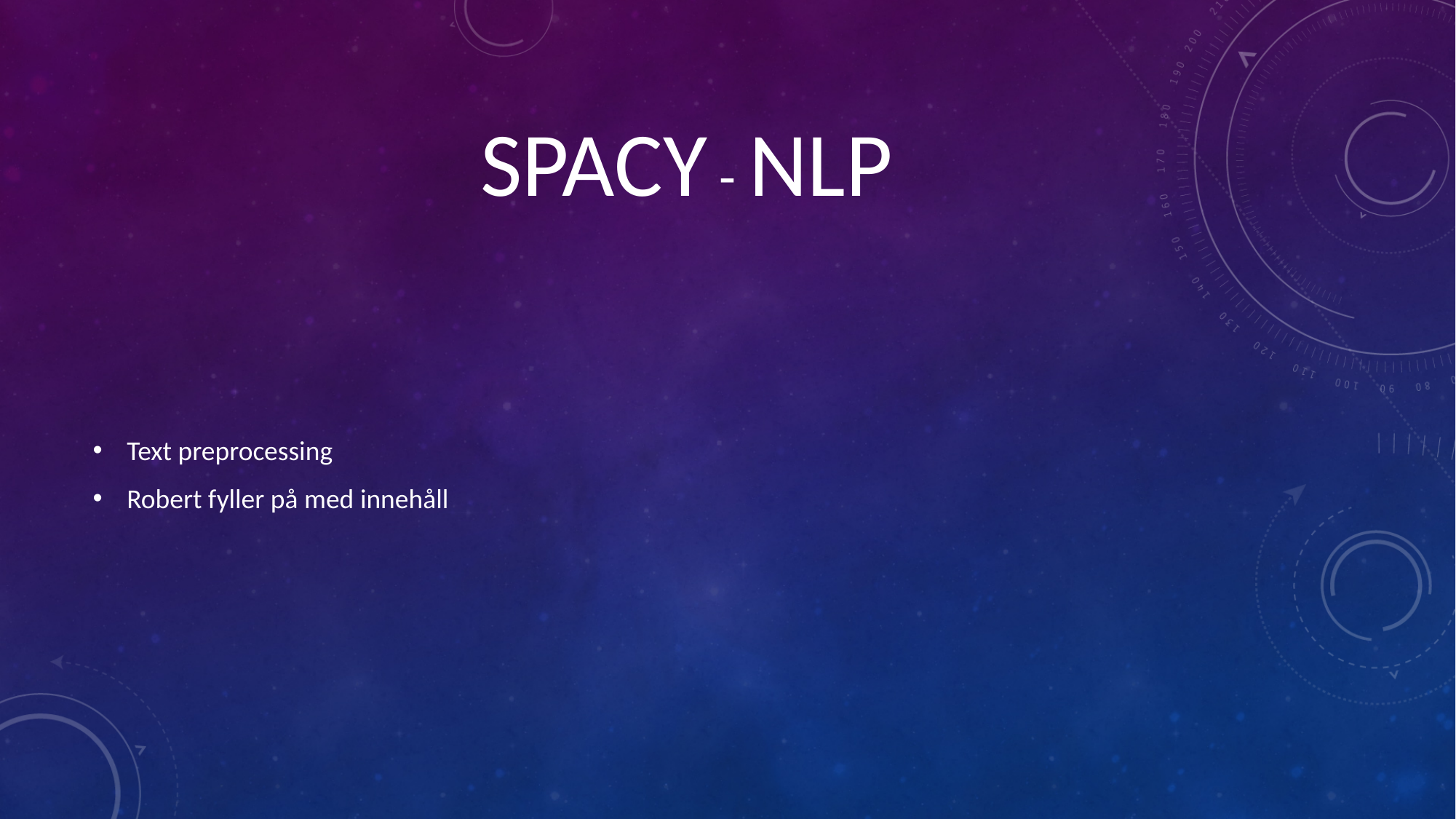

# SpaCy - NLP
Text preprocessing
Robert fyller på med innehåll